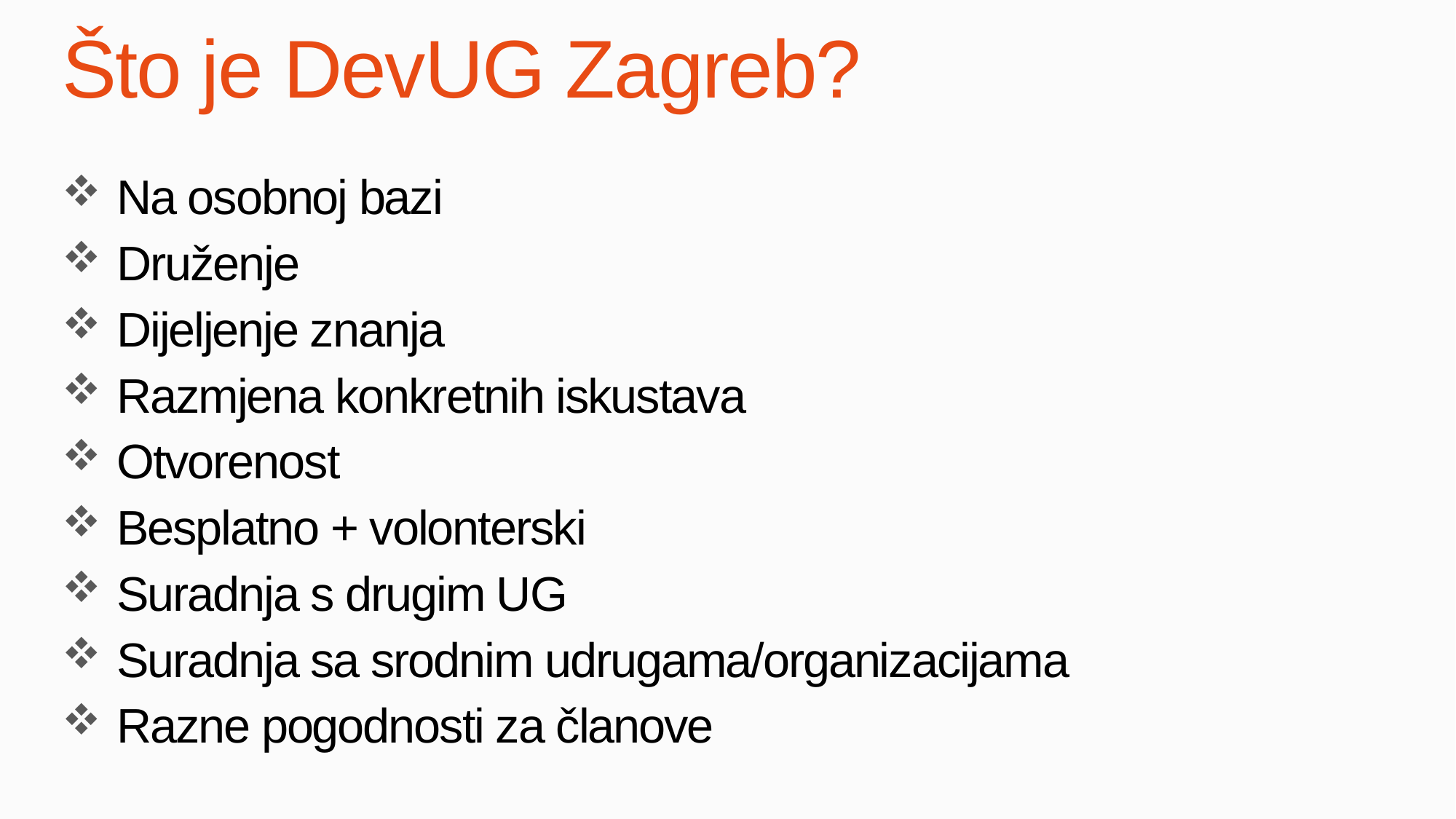

# Što je DevUG Zagreb?
Na osobnoj bazi
Druženje
Dijeljenje znanja
Razmjena konkretnih iskustava
Otvorenost
Besplatno + volonterski
Suradnja s drugim UG
Suradnja sa srodnim udrugama/organizacijama
Razne pogodnosti za članove